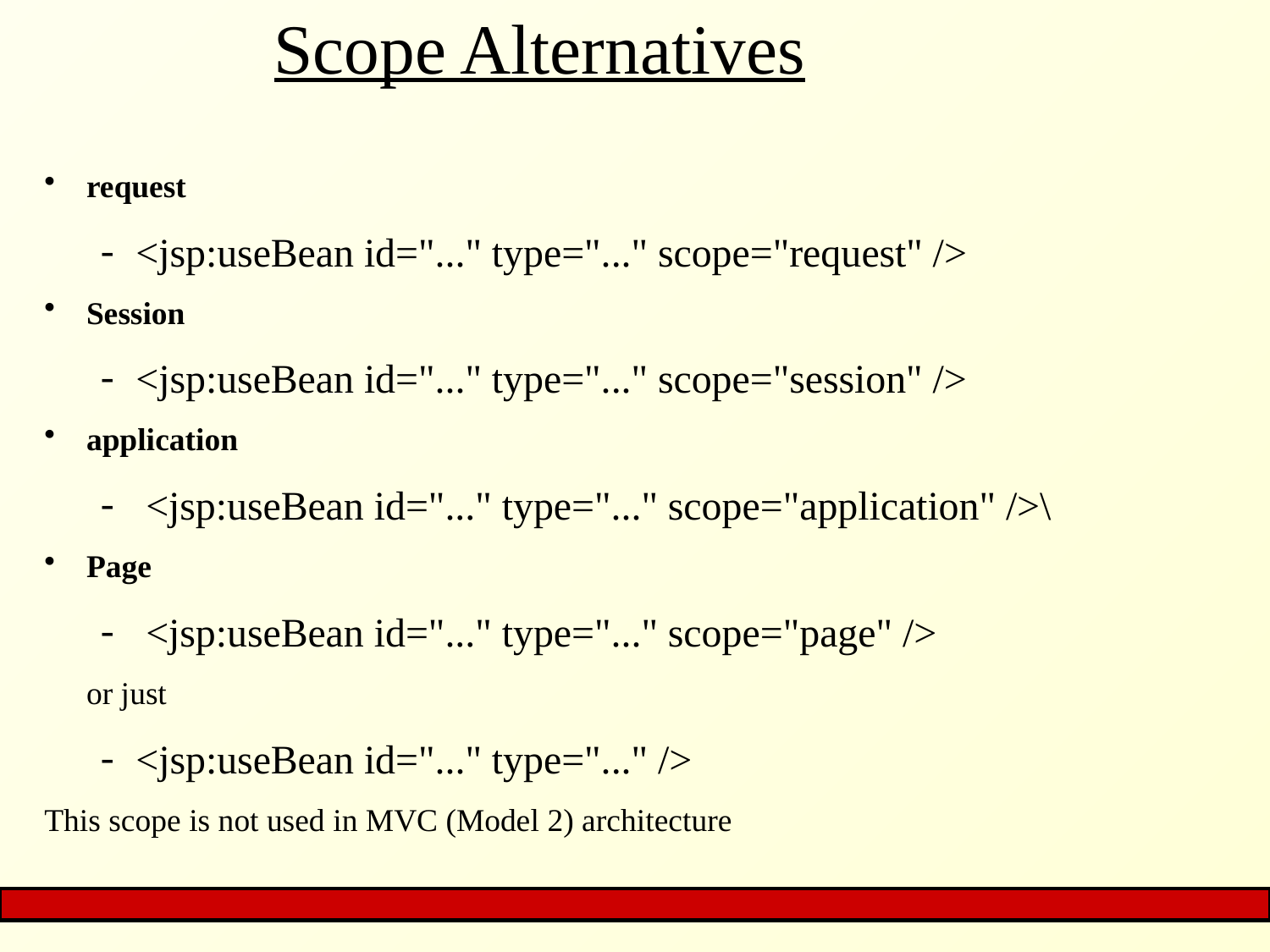

# Scope Alternatives
request
<jsp:useBean id="..." type="..." scope="request" />
Session
<jsp:useBean id="..." type="..." scope="session" />
application
 <jsp:useBean id="..." type="..." scope="application" />\
Page
 <jsp:useBean id="..." type="..." scope="page" />
		or just
<jsp:useBean id="..." type="..." />
This scope is not used in MVC (Model 2) architecture